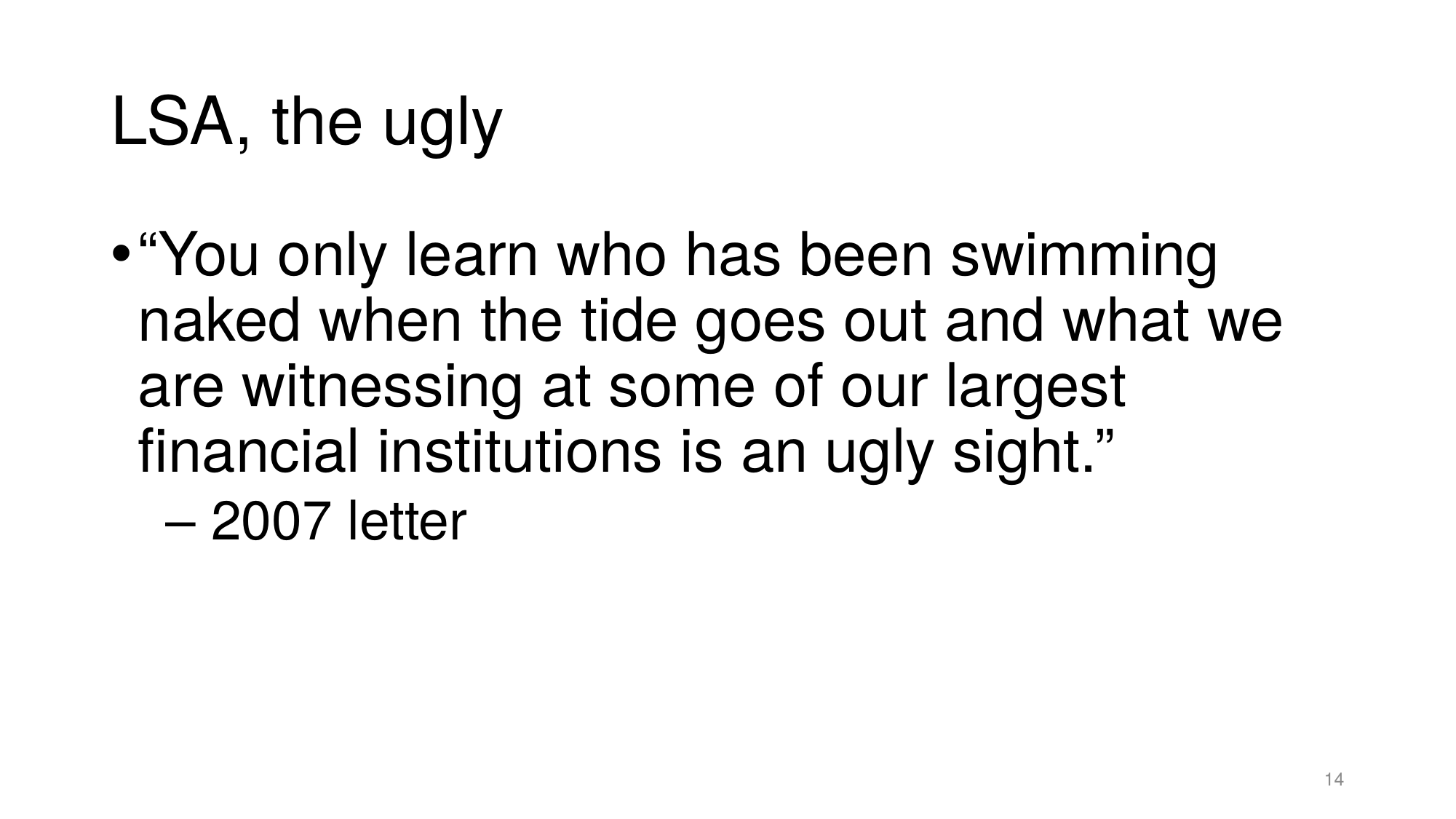

# LSA, the ugly
“You only learn who has been swimming naked when the tide goes out and what we are witnessing at some of our largest financial institutions is an ugly sight.”
– 2007 letter
14